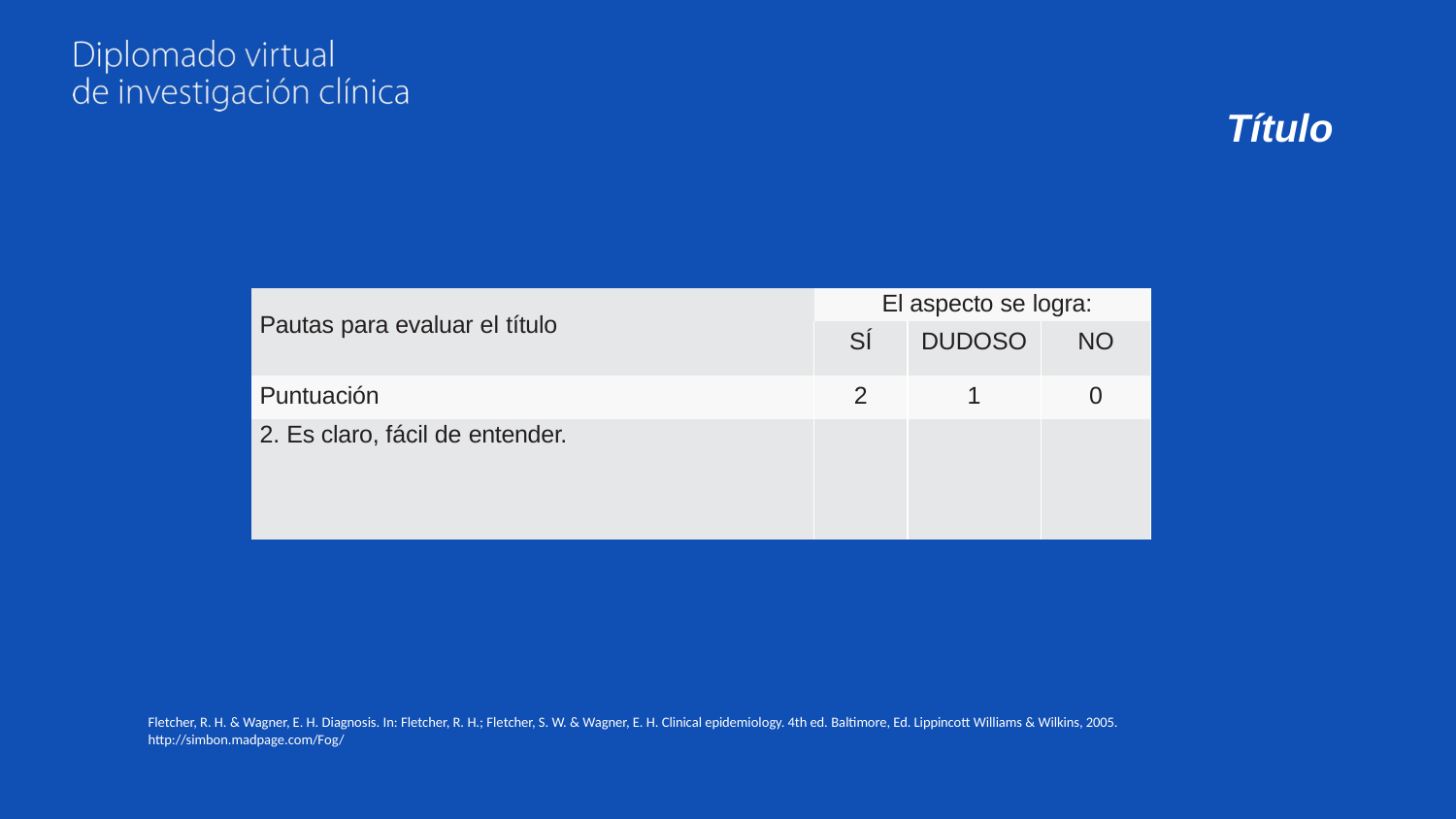

# Título
| Pautas para evaluar el título | El aspecto se logra: |  |  |
| --- | --- | --- | --- |
|  | SÍ | DUDOSO | NO |
| Puntuación | 2 | 1 | 0 |
| 2. Es claro, fácil de entender. |  |  |  |
Fletcher, R. H. & Wagner, E. H. Diagnosis. In: Fletcher, R. H.; Fletcher, S. W. & Wagner, E. H. Clinical epidemiology. 4th ed. Baltimore, Ed. Lippincott Williams & Wilkins, 2005.
http://simbon.madpage.com/Fog/